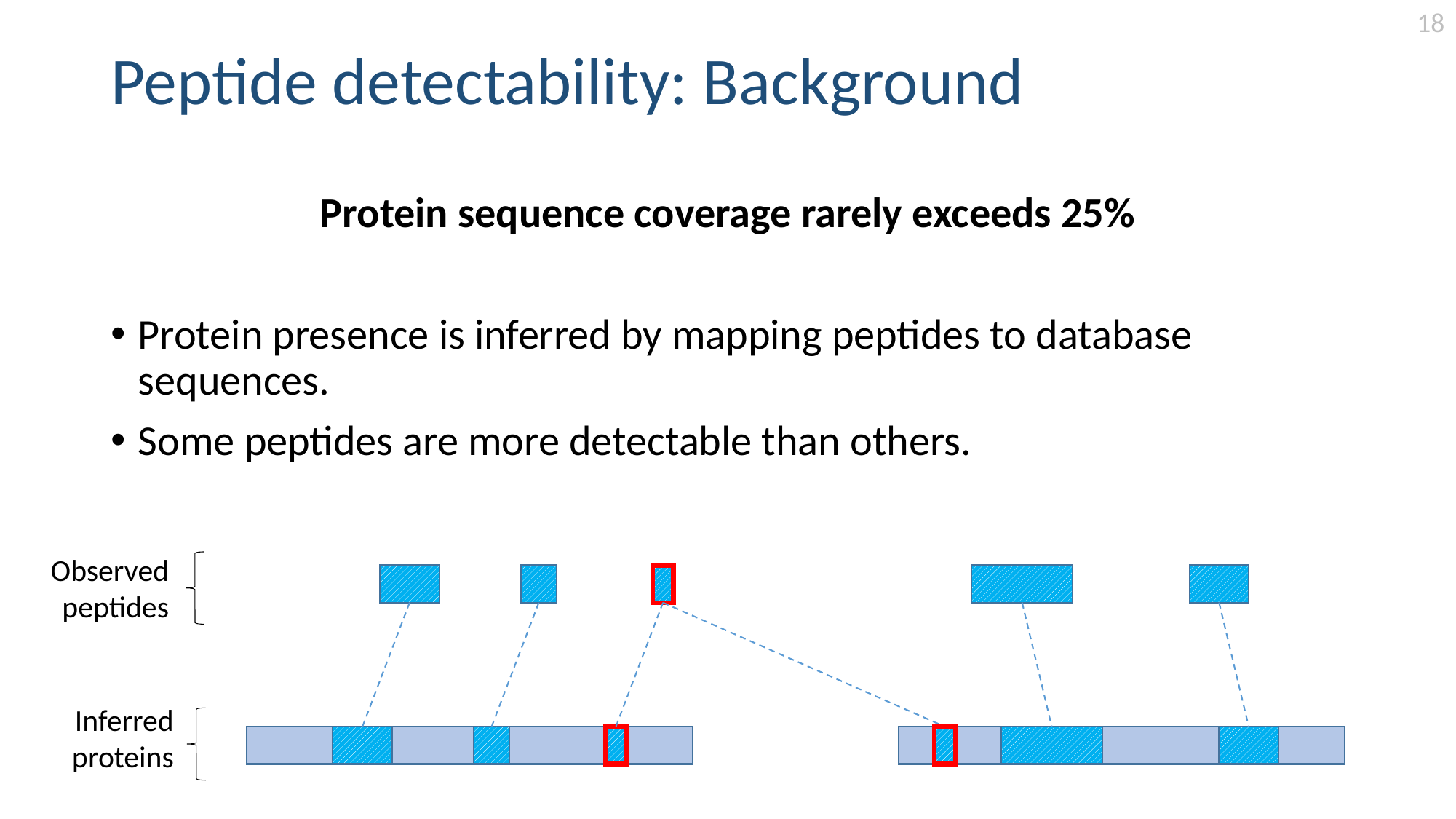

18
# Peptide detectability: Background
Protein sequence coverage rarely exceeds 25%

Protein presence is inferred by mapping peptides to database sequences.
Some peptides are more detectable than others.

Observed
peptides

Inferred
proteins